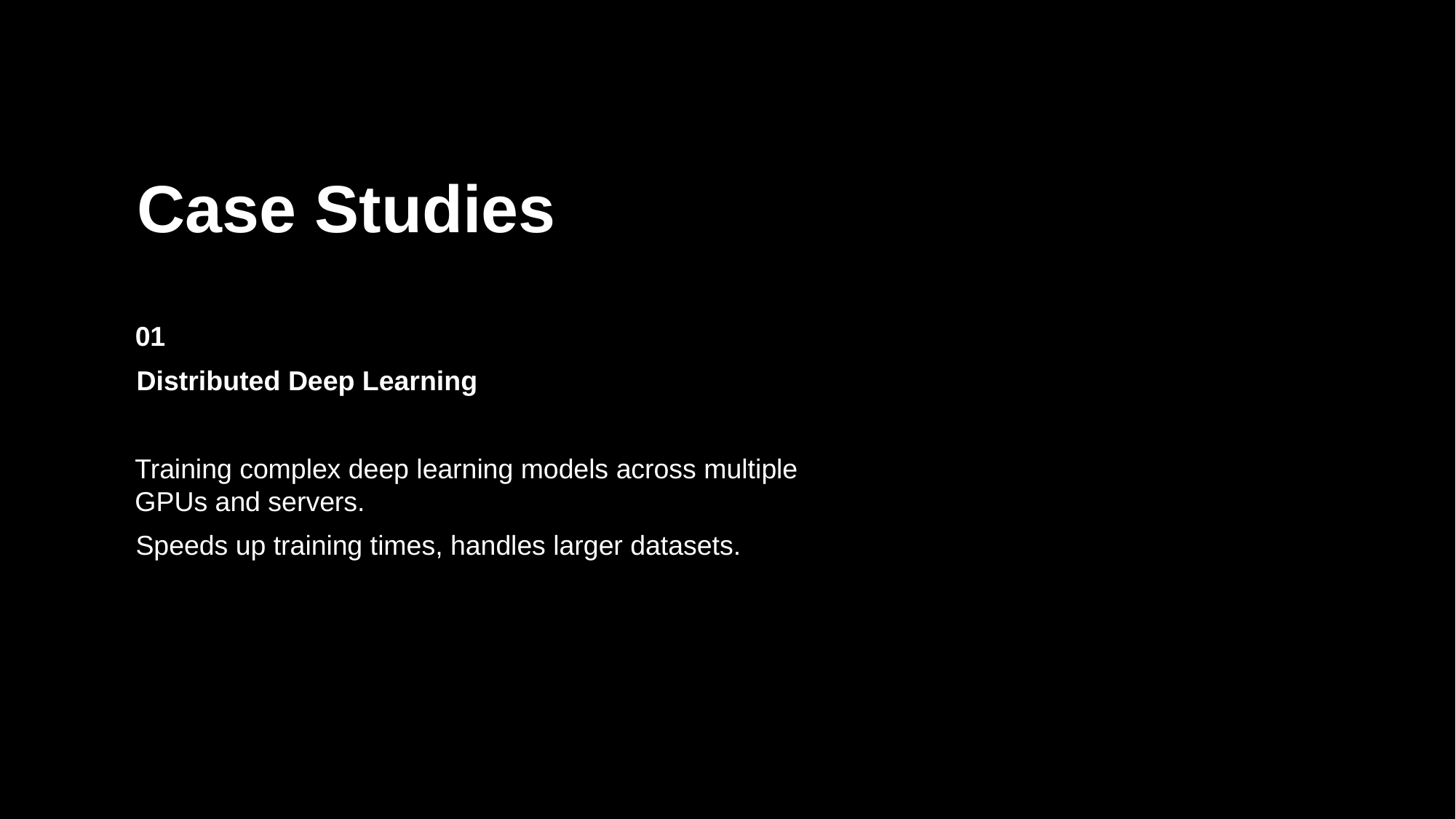

Case Studies
01
Distributed Deep Learning
Training complex deep learning models across multiple GPUs and servers.
Speeds up training times, handles larger datasets.